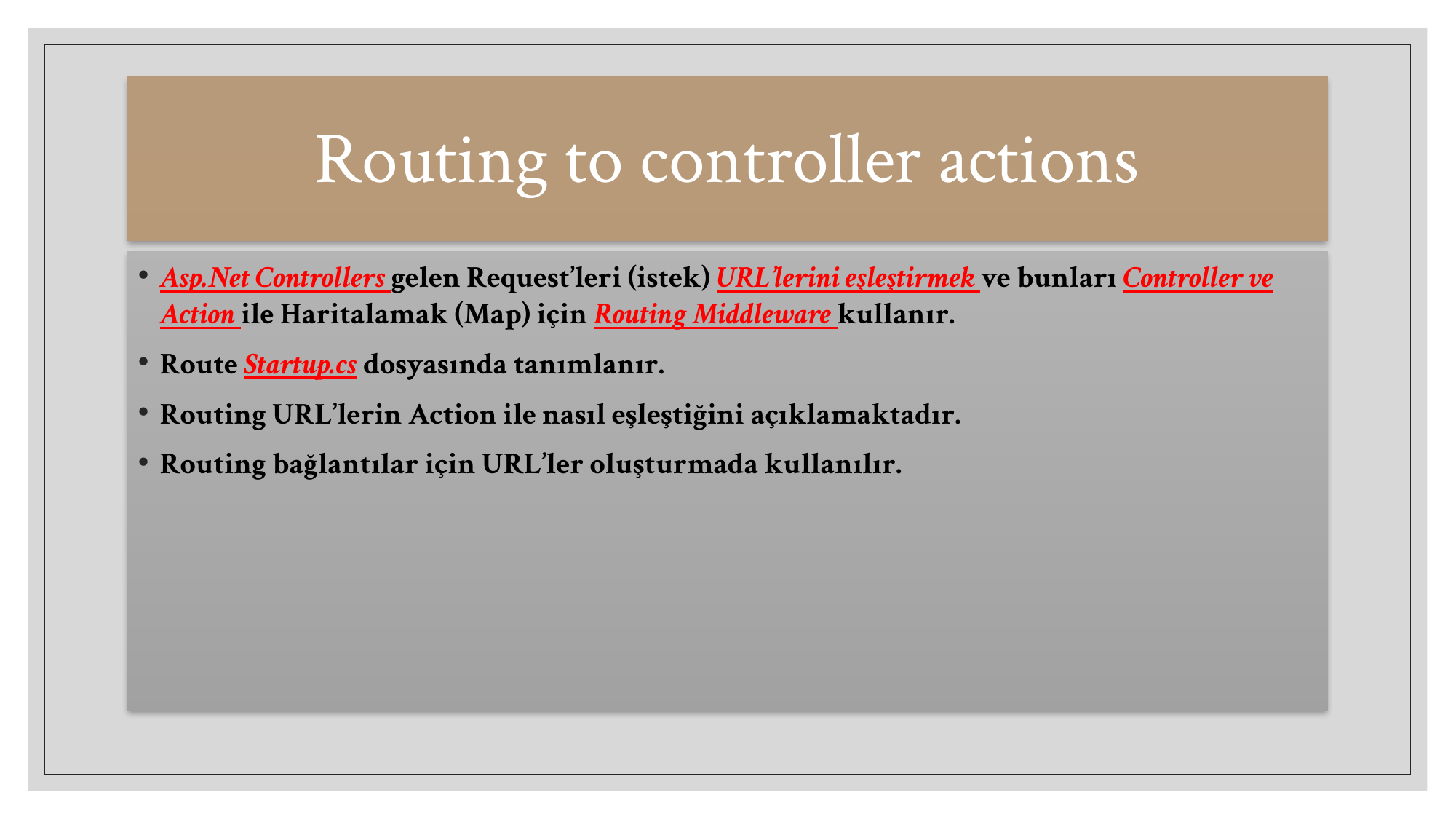

# Routing to controller actions
Asp.Net Controllers gelen Request’leri (istek) URL’lerini eşleştirmek ve bunları Controller ve Action ile Haritalamak (Map) için Routing Middleware kullanır.
Route Startup.cs dosyasında tanımlanır.
Routing URL’lerin Action ile nasıl eşleştiğini açıklamaktadır.
Routing bağlantılar için URL’ler oluşturmada kullanılır.